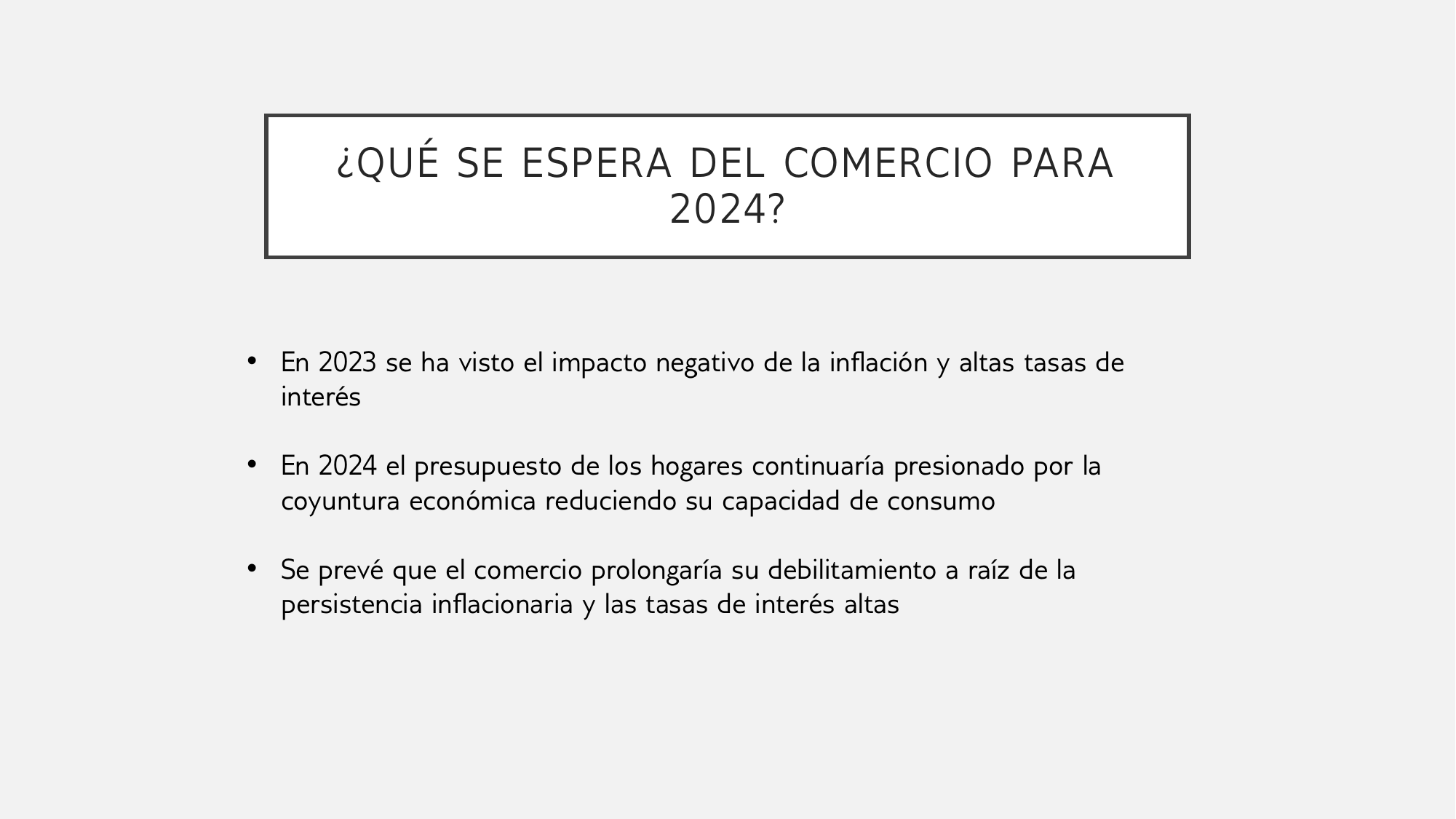

# ¿Qué se espera del comercio para 2024?
En 2023 se ha visto el impacto negativo de la inflación y altas tasas de interés

En 2024 el presupuesto de los hogares continuaría presionado por la coyuntura económica reduciendo su capacidad de consumo

Se prevé que el comercio prolongaría su debilitamiento a raíz de la persistencia inflacionaria y las tasas de interés altas